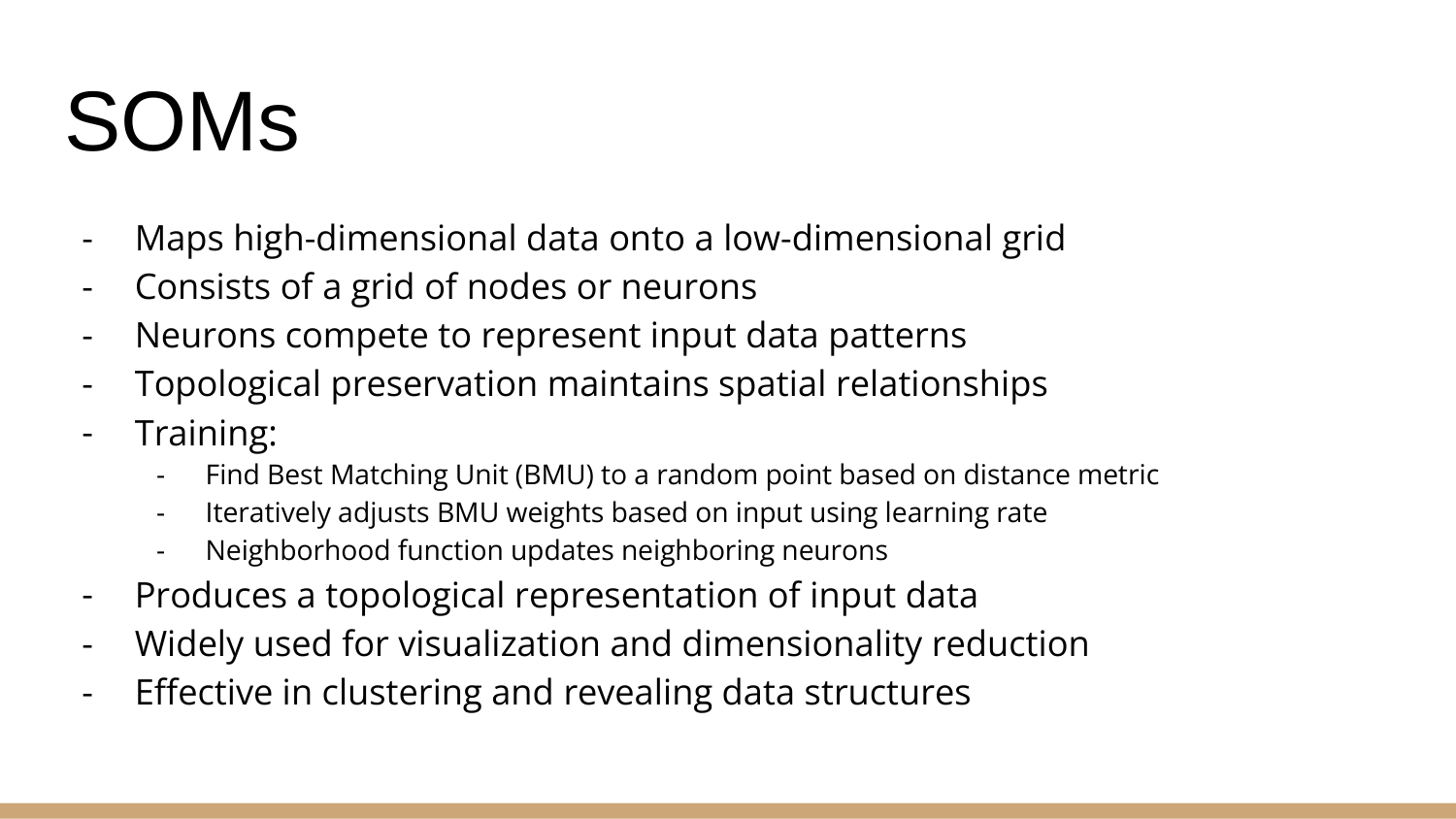

# SOMs
Maps high-dimensional data onto a low-dimensional grid
Consists of a grid of nodes or neurons
Neurons compete to represent input data patterns
Topological preservation maintains spatial relationships
Training:
Find Best Matching Unit (BMU) to a random point based on distance metric
Iteratively adjusts BMU weights based on input using learning rate
Neighborhood function updates neighboring neurons
Produces a topological representation of input data
Widely used for visualization and dimensionality reduction
Effective in clustering and revealing data structures